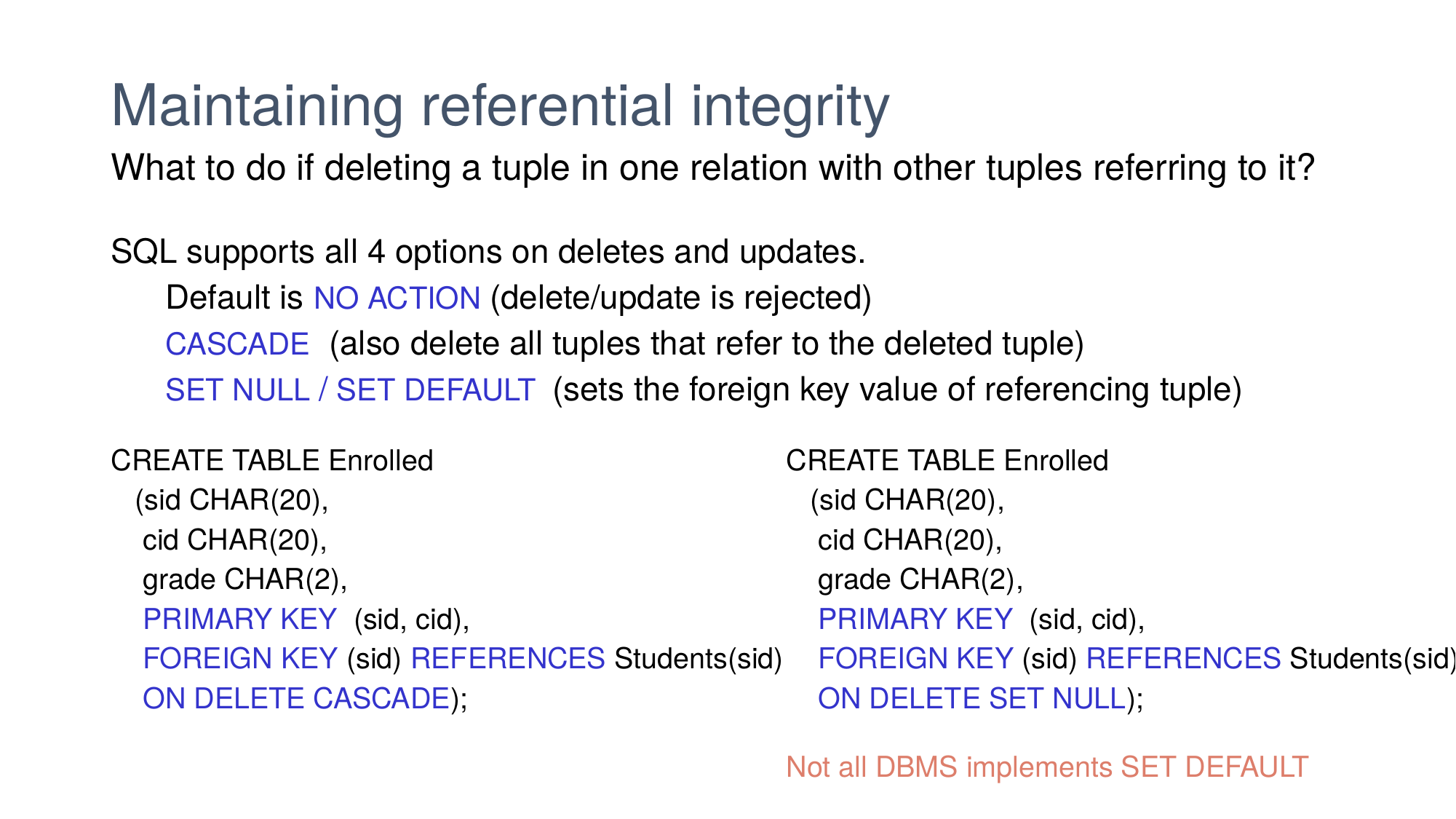

# Maintaining referential integrity
What to do if deleting a tuple in one relation with other tuples referring to it?
SQL supports all 4 options on deletes and updates.
Default is NO ACTION (delete/update is rejected)
CASCADE  (also delete all tuples that refer to the deleted tuple)
SET NULL / SET DEFAULT  (sets the foreign key value of referencing tuple)

CREATE TABLE Enrolled
   (sid CHAR(20),
    cid CHAR(20),
    grade CHAR(2),
    PRIMARY KEY  (sid, cid),
    FOREIGN KEY (sid) REFERENCES Students(sid)
    ON DELETE CASCADE);
CREATE TABLE Enrolled
   (sid CHAR(20),
    cid CHAR(20),
    grade CHAR(2),
    PRIMARY KEY  (sid, cid),
    FOREIGN KEY (sid) REFERENCES Students(sid)
    ON DELETE SET NULL);
Not all DBMS implements SET DEFAULT